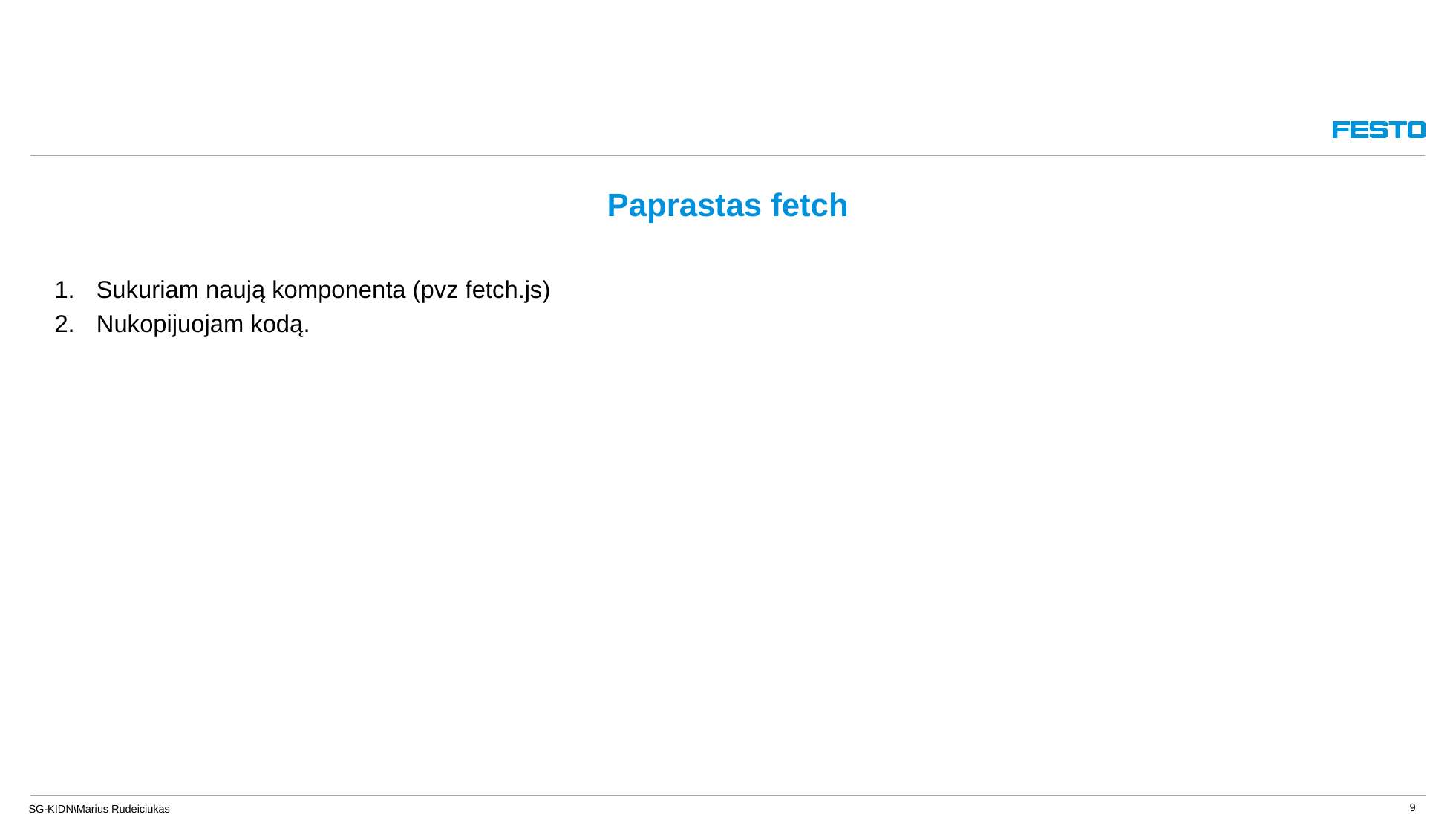

9
# Paprastas fetch

Sukuriam naują komponenta (pvz fetch.js)
Nukopijuojam kodą.